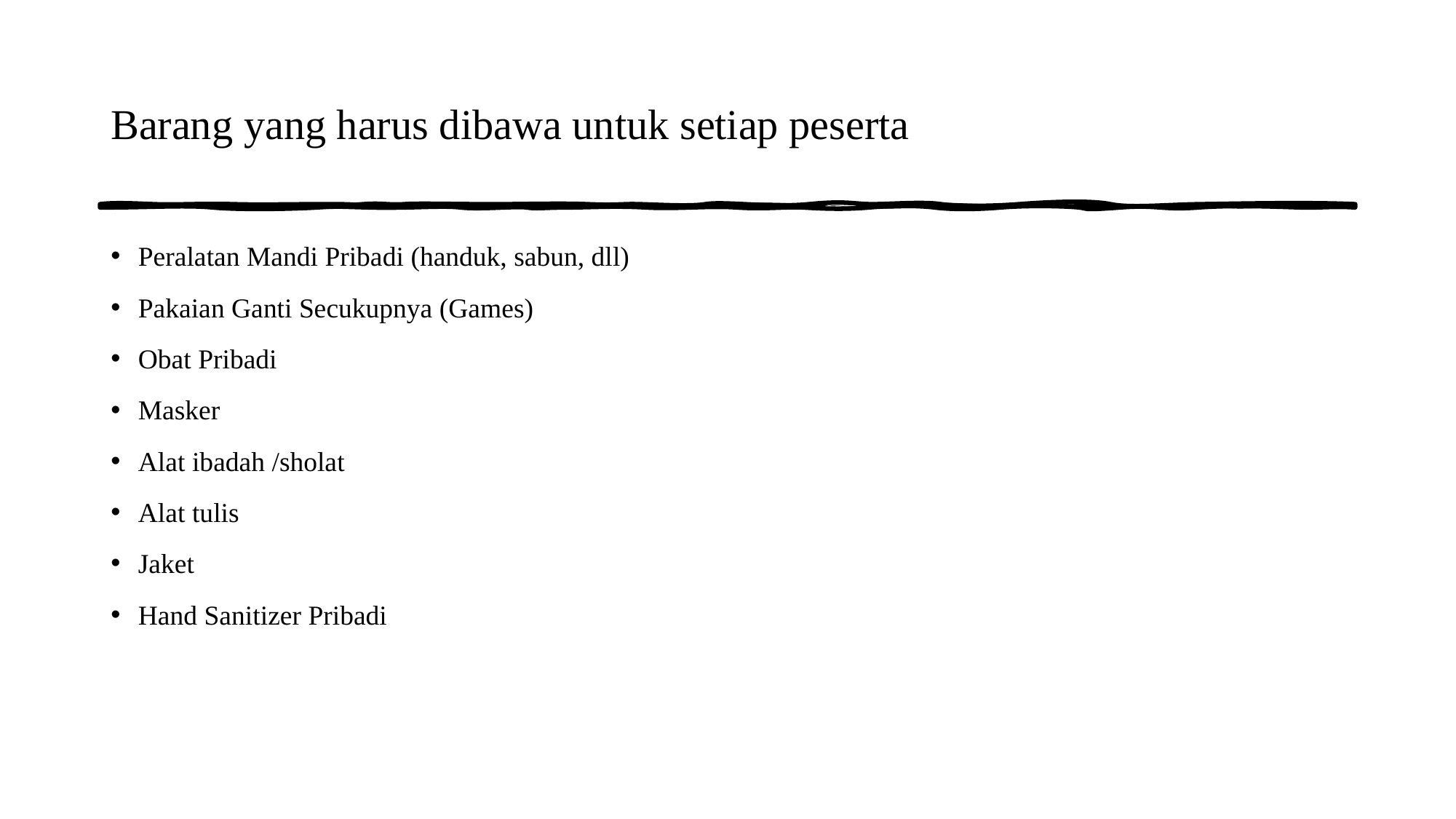

# Barang yang harus dibawa untuk setiap peserta
Peralatan Mandi Pribadi (handuk, sabun, dll)
Pakaian Ganti Secukupnya (Games)
Obat Pribadi
Masker
Alat ibadah /sholat
Alat tulis
Jaket
Hand Sanitizer Pribadi